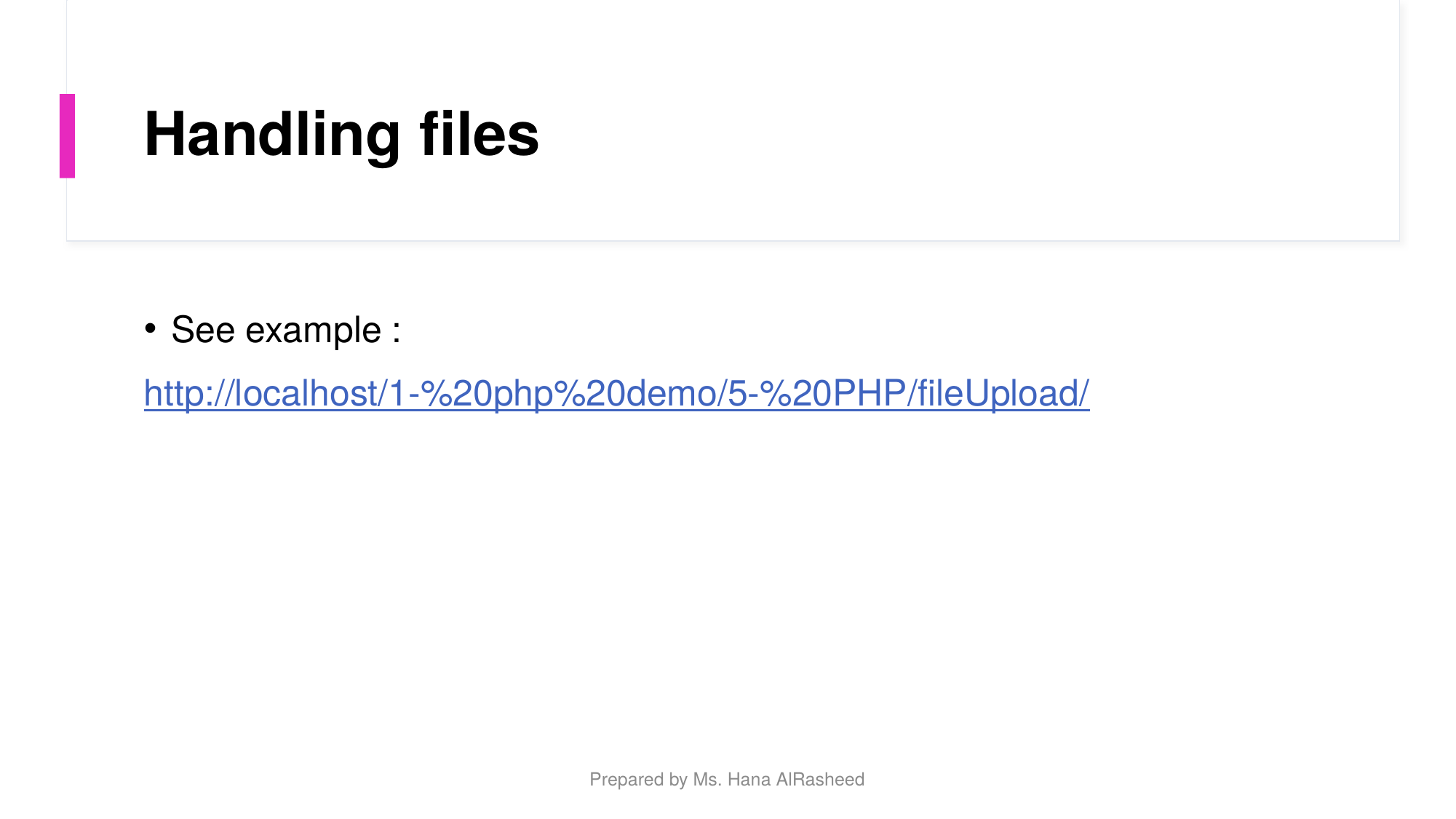

# Handling files
See example :
http://localhost/1-%20php%20demo/5-%20PHP/fileUpload/

Prepared by Ms. Hana AlRasheed